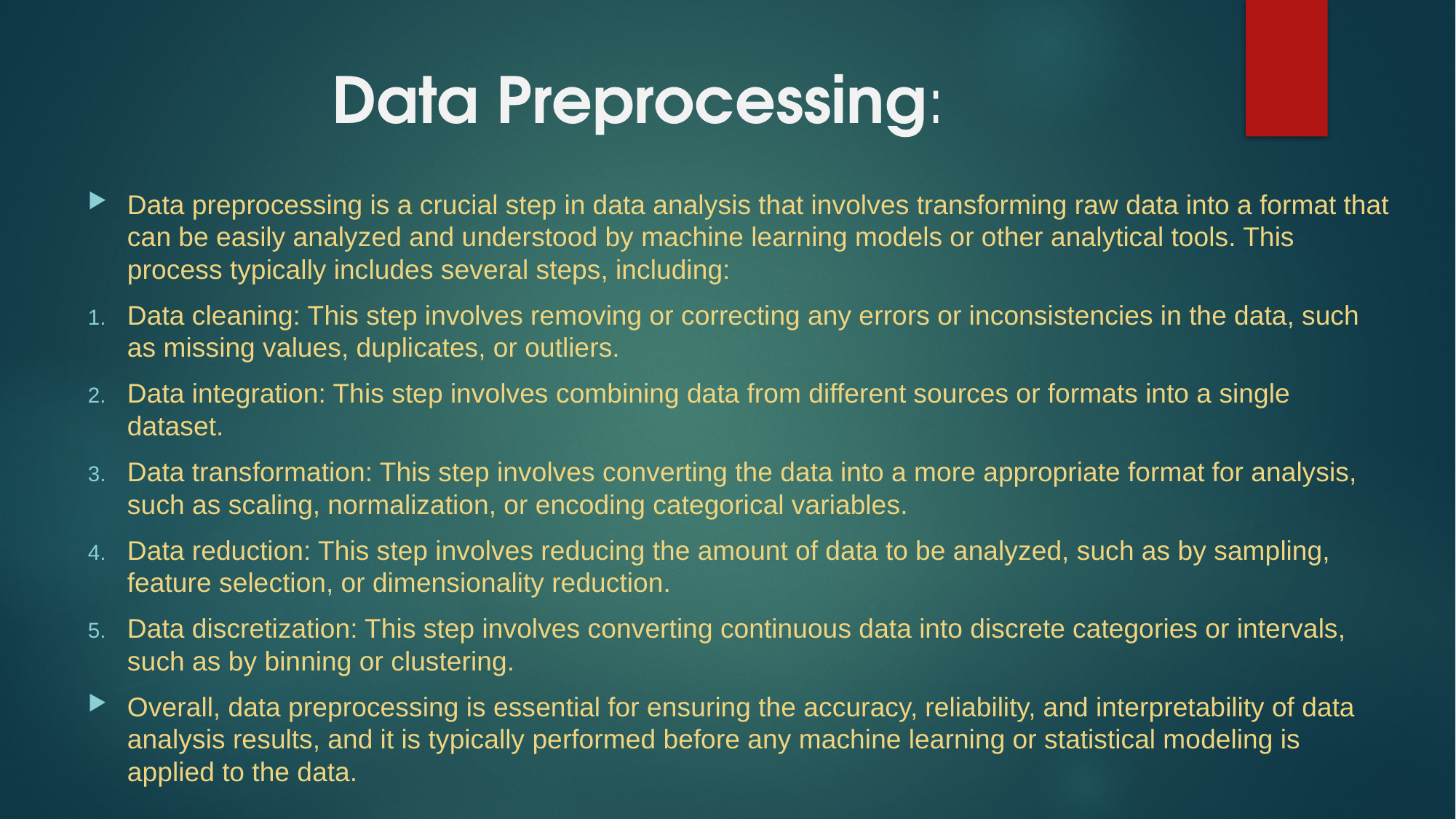

# Data Preprocessing:
Data preprocessing is a crucial step in data analysis that involves transforming raw data into a format that can be easily analyzed and understood by machine learning models or other analytical tools. This process typically includes several steps, including:
Data cleaning: This step involves removing or correcting any errors or inconsistencies in the data, such as missing values, duplicates, or outliers.
Data integration: This step involves combining data from different sources or formats into a single dataset.
Data transformation: This step involves converting the data into a more appropriate format for analysis, such as scaling, normalization, or encoding categorical variables.
Data reduction: This step involves reducing the amount of data to be analyzed, such as by sampling, feature selection, or dimensionality reduction.
Data discretization: This step involves converting continuous data into discrete categories or intervals, such as by binning or clustering.
Overall, data preprocessing is essential for ensuring the accuracy, reliability, and interpretability of data analysis results, and it is typically performed before any machine learning or statistical modeling is applied to the data.